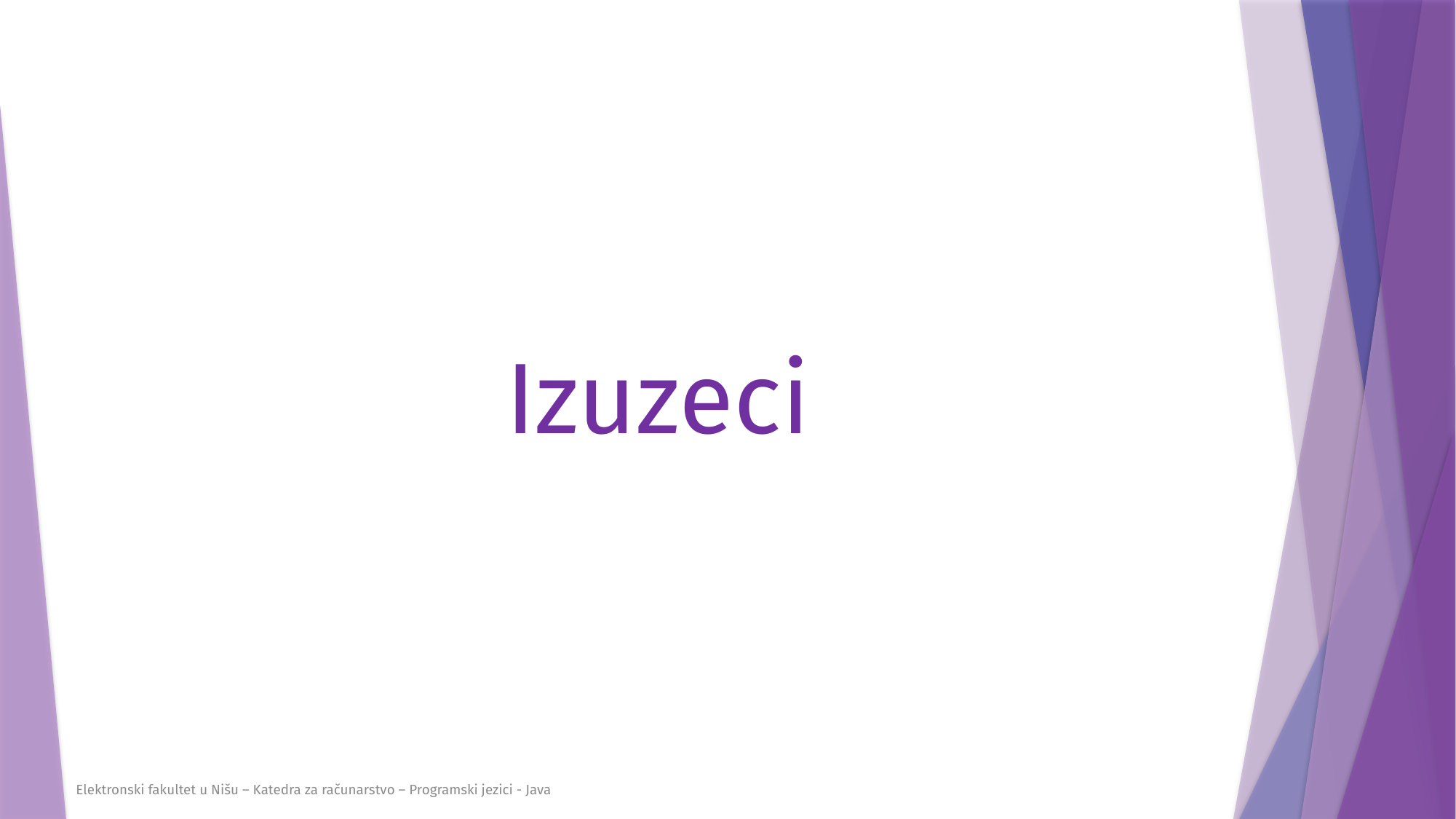

Izuzeci
Elektronski fakultet u Nišu – Katedra za računarstvo – Programski jezici - Java